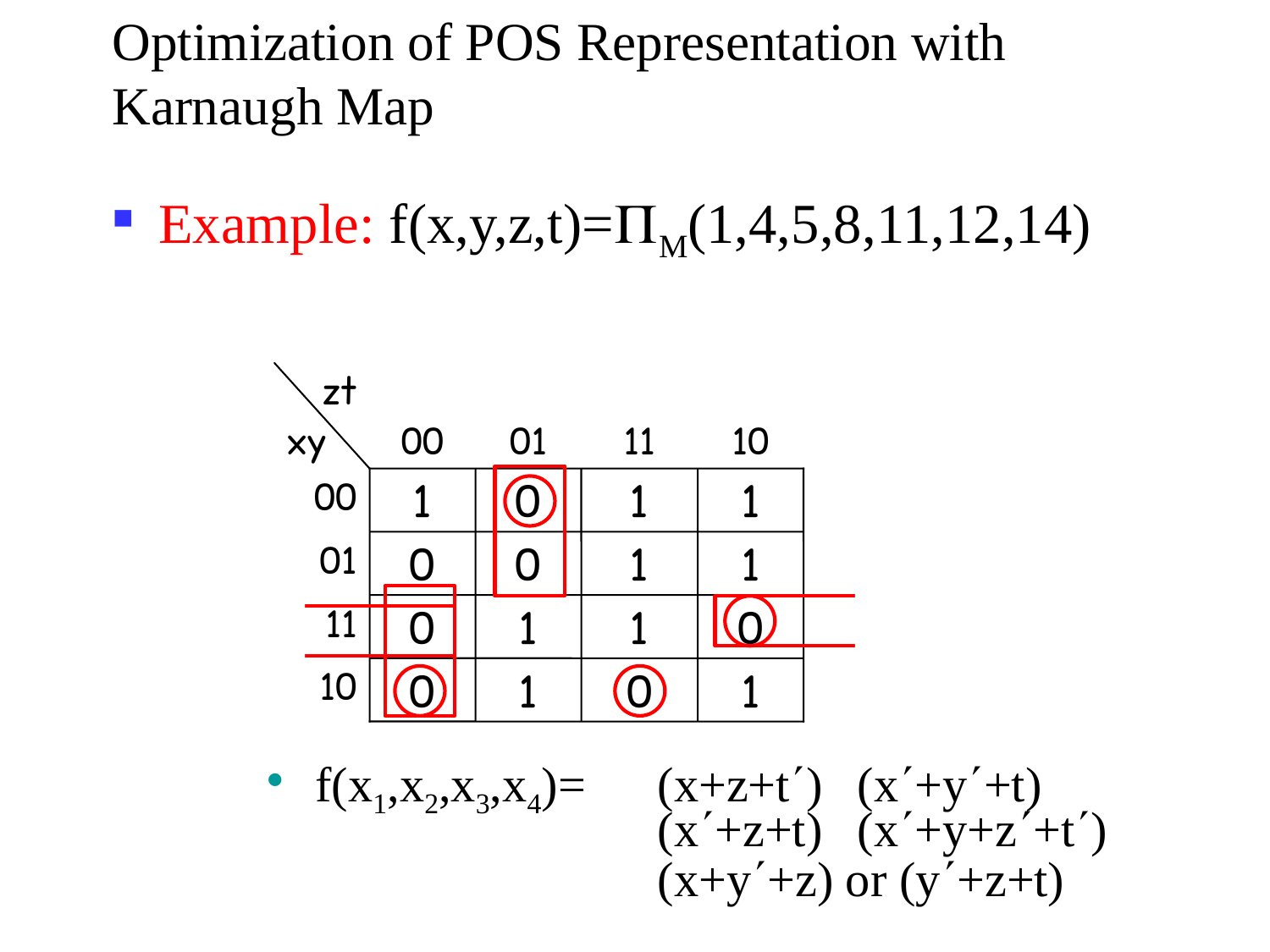

# Optimization of POS Representation with Karnaugh Map
Example: f(x,y,z,t)=ΠM(1,4,5,8,11,12,14)
zt
xy

00

01

11

10

00

1
0
1
1
0
0
1
1
0
1
1
0
0
1
0
1

01

11

10

f(x1,x2,x3,x4)=
(x+z+t′)
(x′+y′+t)
(x′+z+t)
(x′+y+z′+t′)
(x+y′+z) or (y′+z+t)